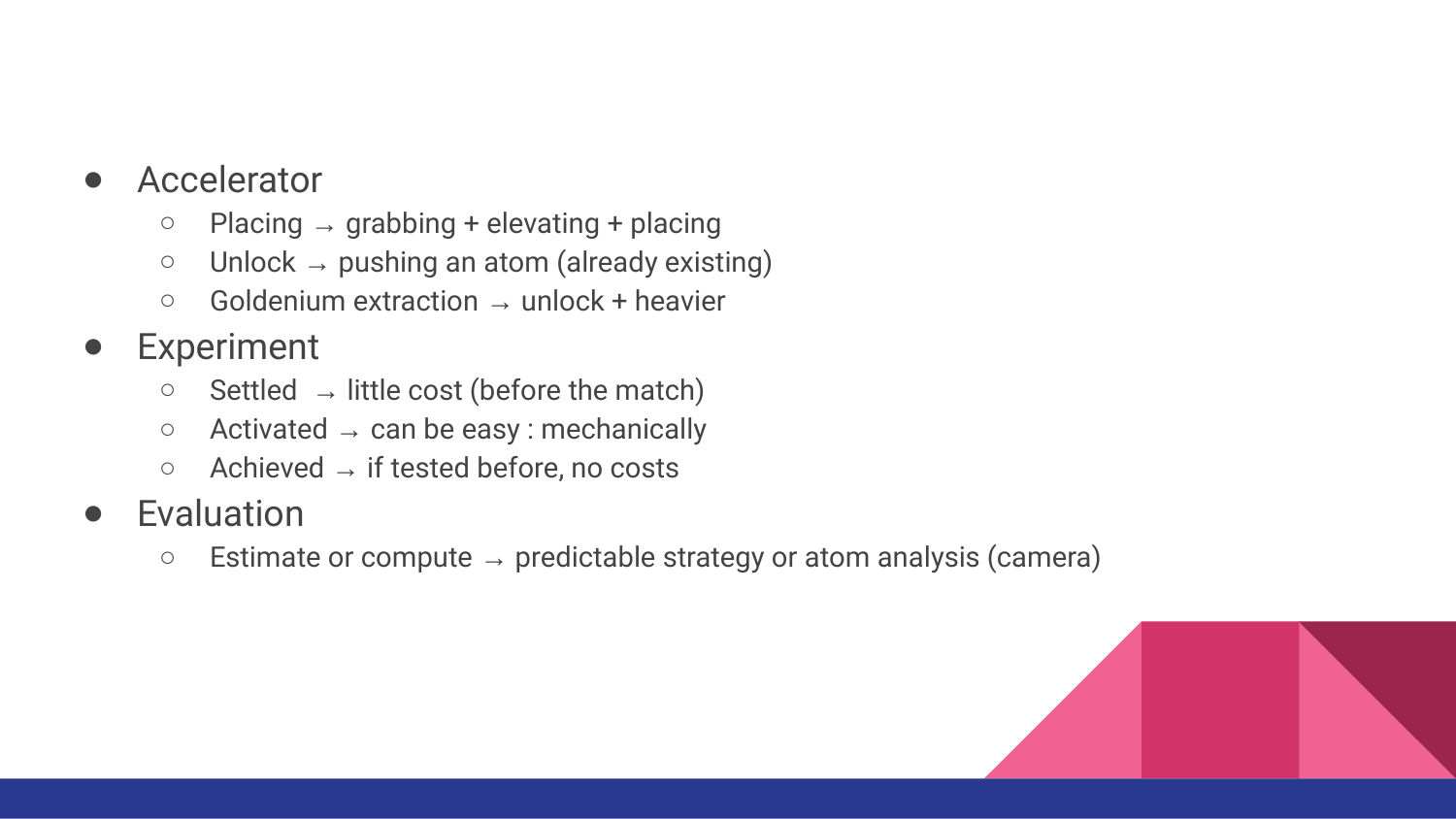

Accelerator
Placing → grabbing + elevating + placing
Unlock → pushing an atom (already existing)
Goldenium extraction → unlock + heavier
Experiment
Settled  → little cost (before the match)
Activated → can be easy : mechanically
Achieved → if tested before, no costs
Evaluation
Estimate or compute → predictable strategy or atom analysis (camera)